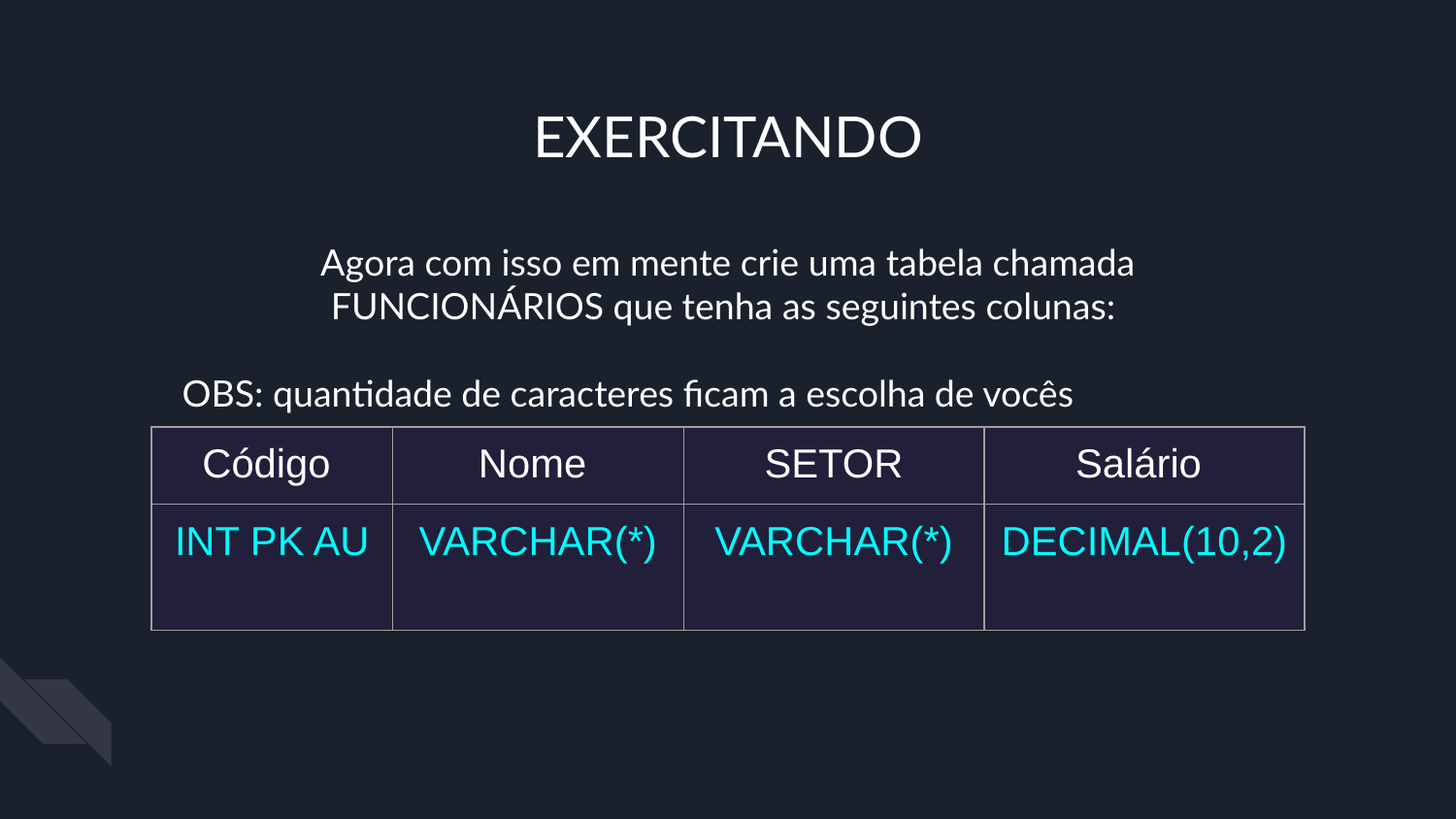

EXERCITANDO
Agora com isso em mente crie uma tabela chamada FUNCIONÁRIOS que tenha as seguintes colunas:

OBS: quantidade de caracteres ficam a escolha de vocês
| Código | Nome | SETOR | Salário |
| --- | --- | --- | --- |
| INT PK AU | VARCHAR(\*) | VARCHAR(\*) | DECIMAL(10,2) |